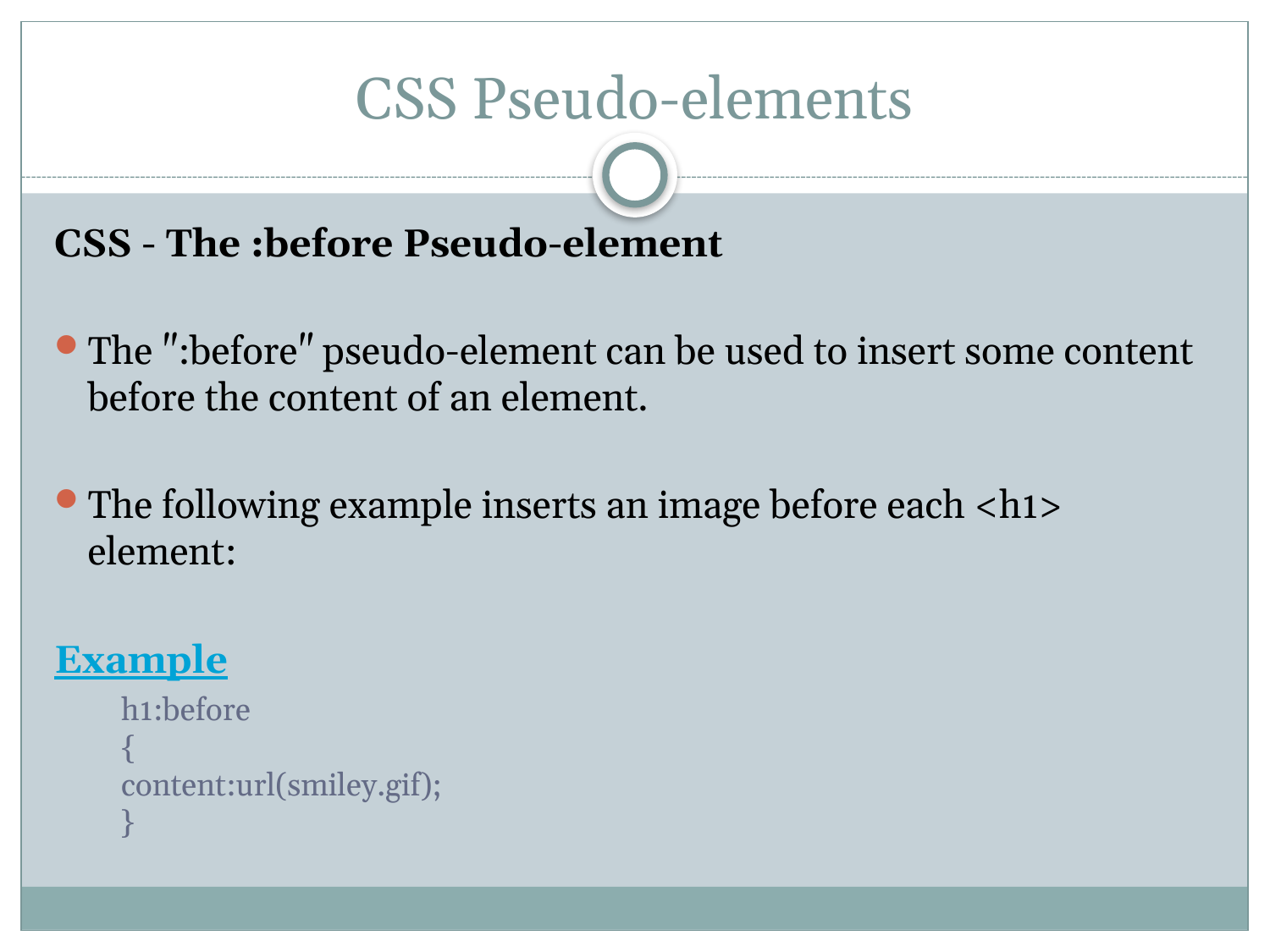

# CSS Pseudo-elements
CSS - The :before Pseudo-element

The ":before" pseudo-element can be used to insert some content before the content of an element.

The following example inserts an image before each <h1> element:

Example
	h1:before
{
content:url(smiley.gif);
}